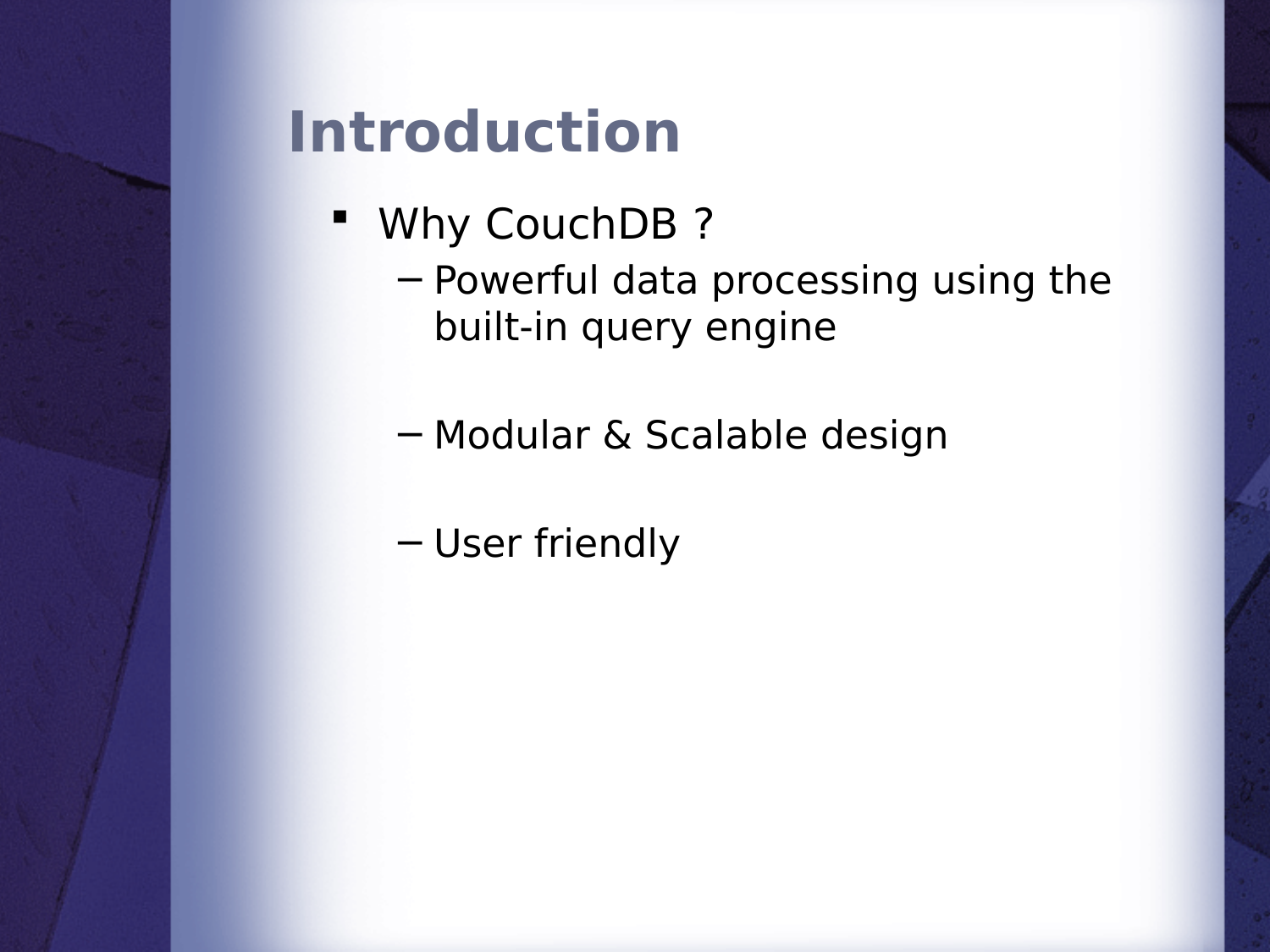

# Introduction
Why CouchDB ?
Powerful data processing using the built-in query engine

Modular & Scalable design

User friendly